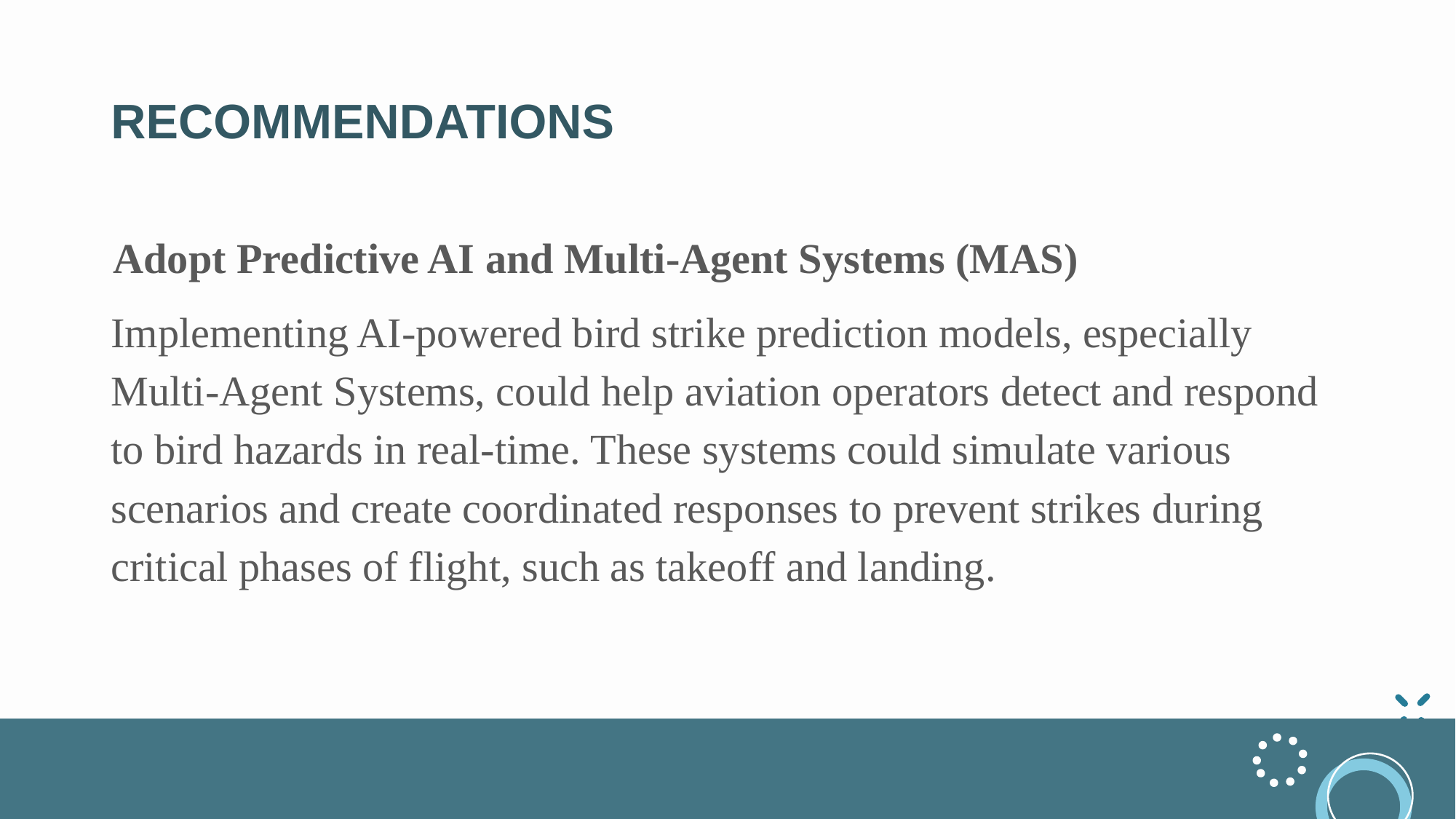

# RECOMMENDATIONS
Adopt Predictive AI and Multi-Agent Systems (MAS)
Implementing AI-powered bird strike prediction models, especially Multi-Agent Systems, could help aviation operators detect and respond to bird hazards in real-time. These systems could simulate various scenarios and create coordinated responses to prevent strikes during critical phases of flight, such as takeoff and landing.